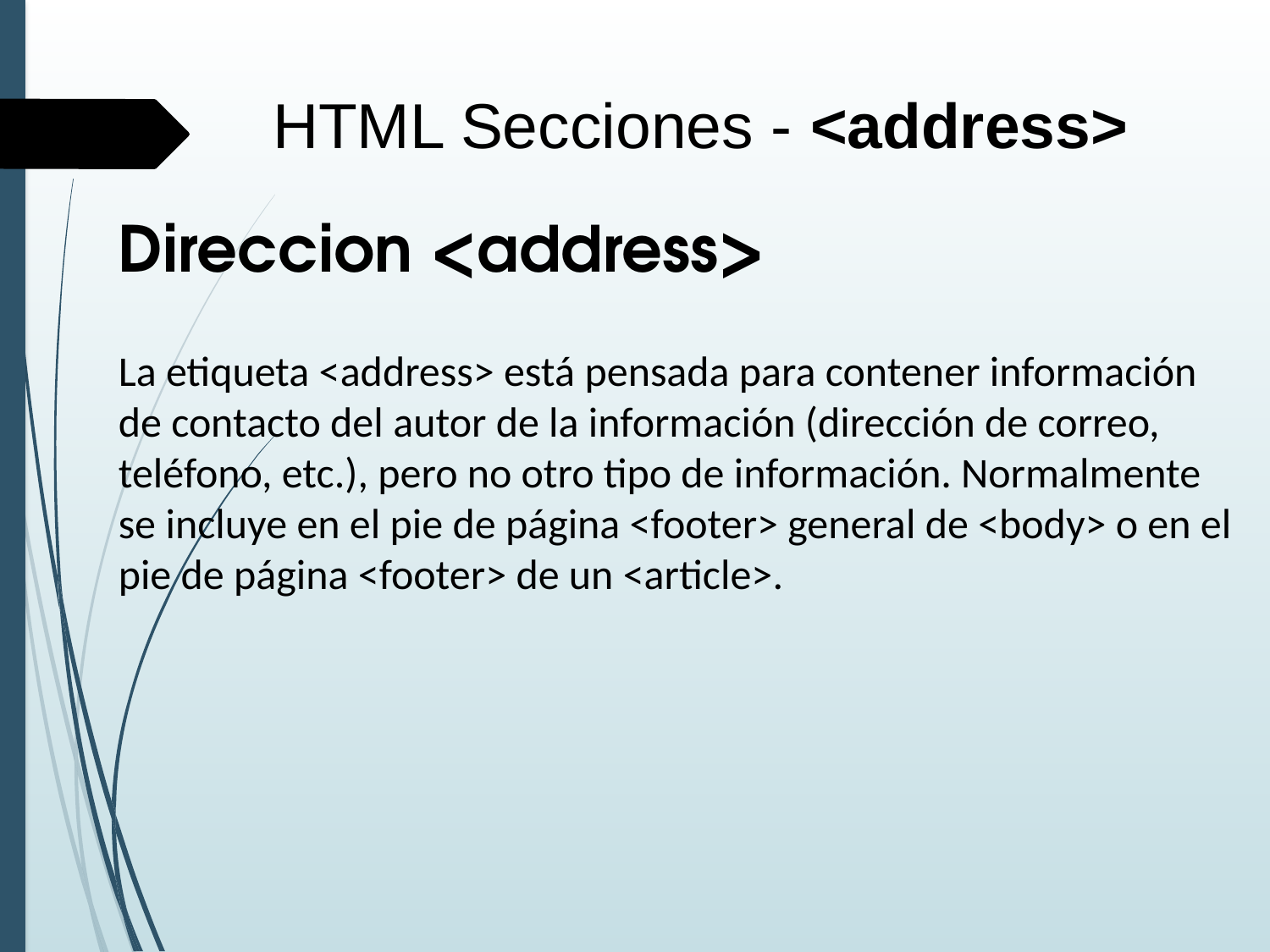

HTML Secciones - <address>
Direccion <address>

La etiqueta <address> está pensada para contener información de contacto del autor de la información (dirección de correo, teléfono, etc.), pero no otro tipo de información. Normalmente se incluye en el pie de página <footer> general de <body> o en el pie de página <footer> de un <article>.